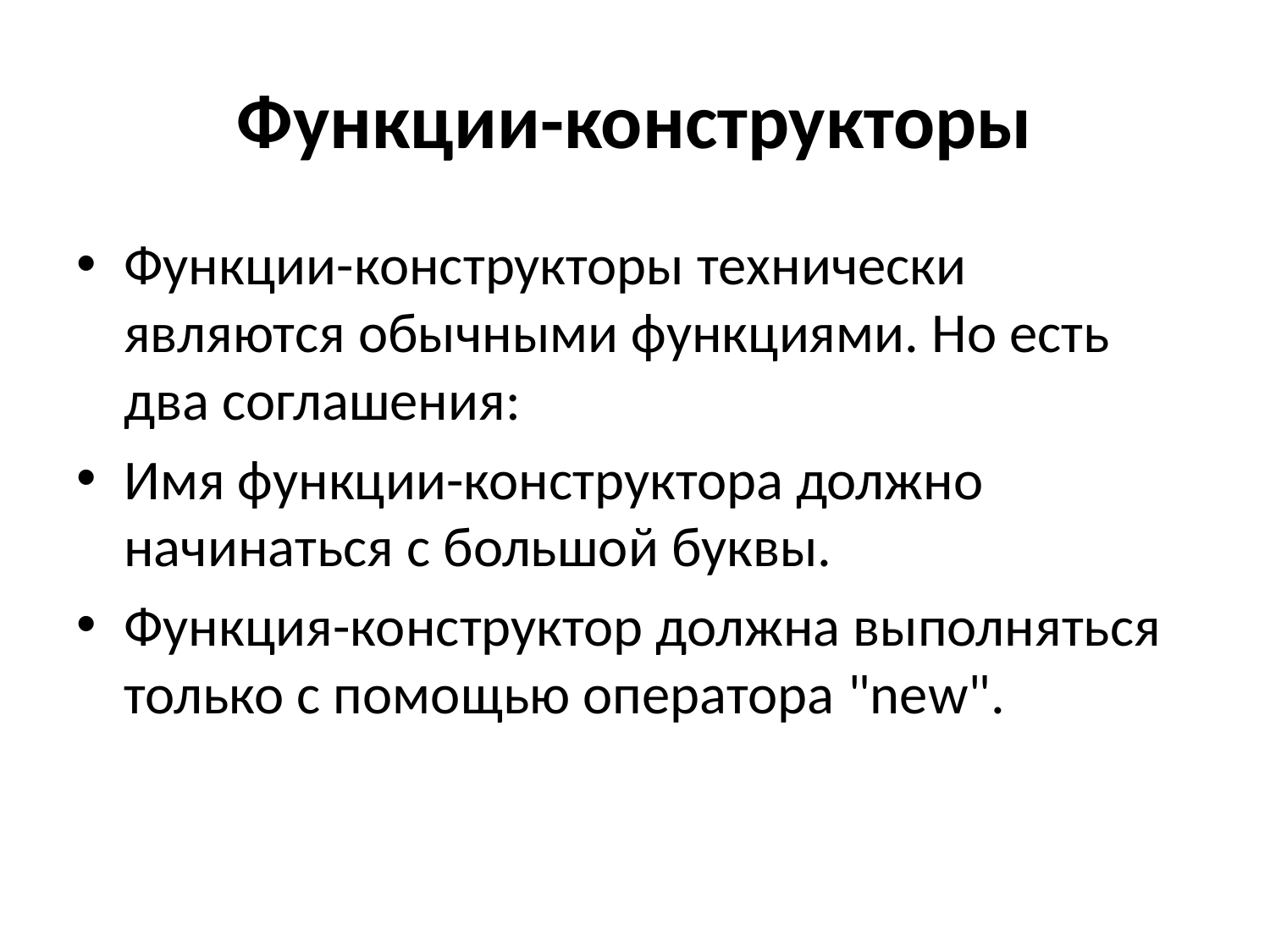

# Функции-конструкторы
Функции-конструкторы технически являются обычными функциями. Но есть два соглашения:
Имя функции-конструктора должно начинаться с большой буквы.
Функция-конструктор должна выполняться только с помощью оператора "new".